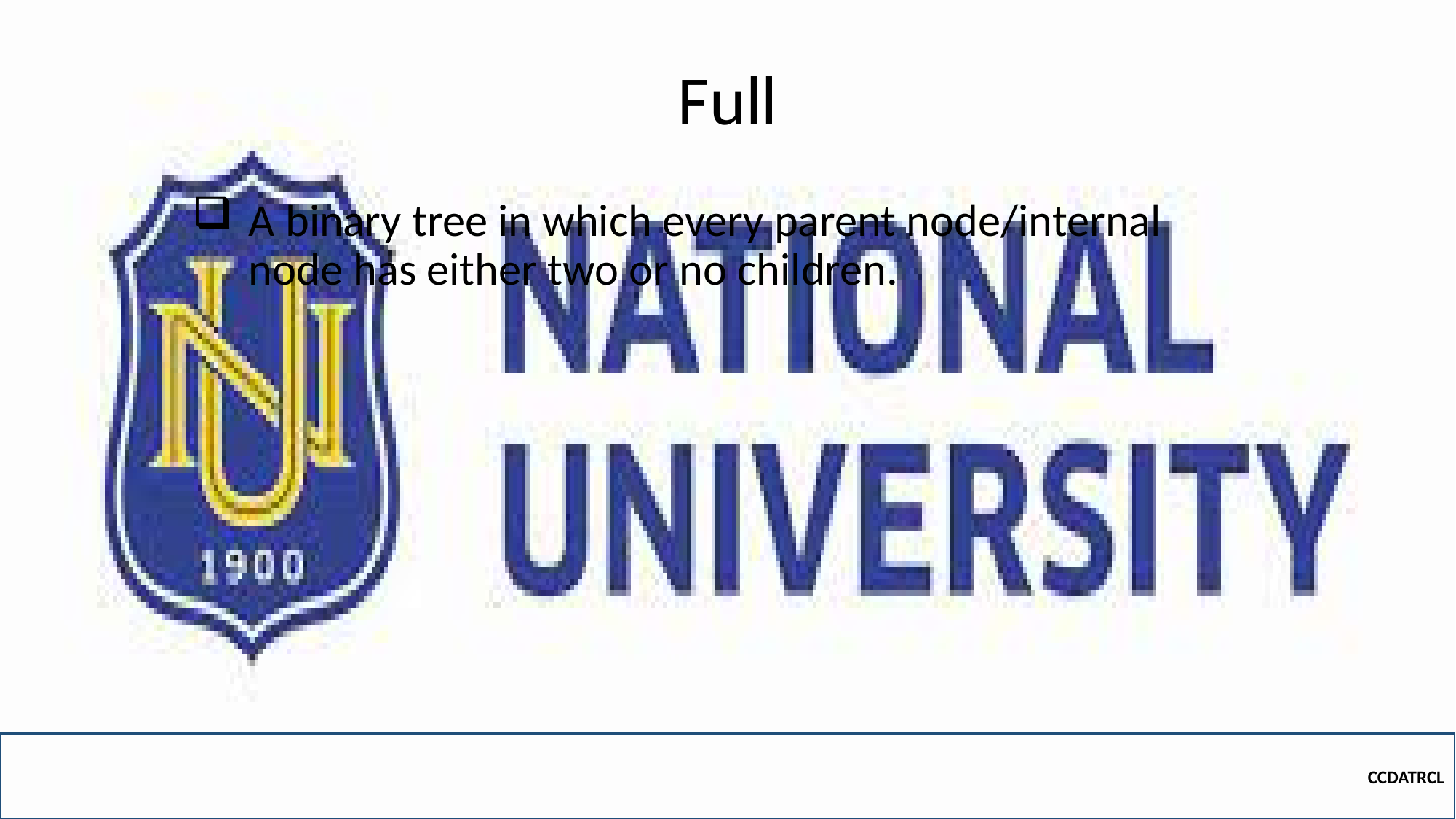

# Full
A binary tree in which every parent node/internal node has either two or no children.

CCDATRCL